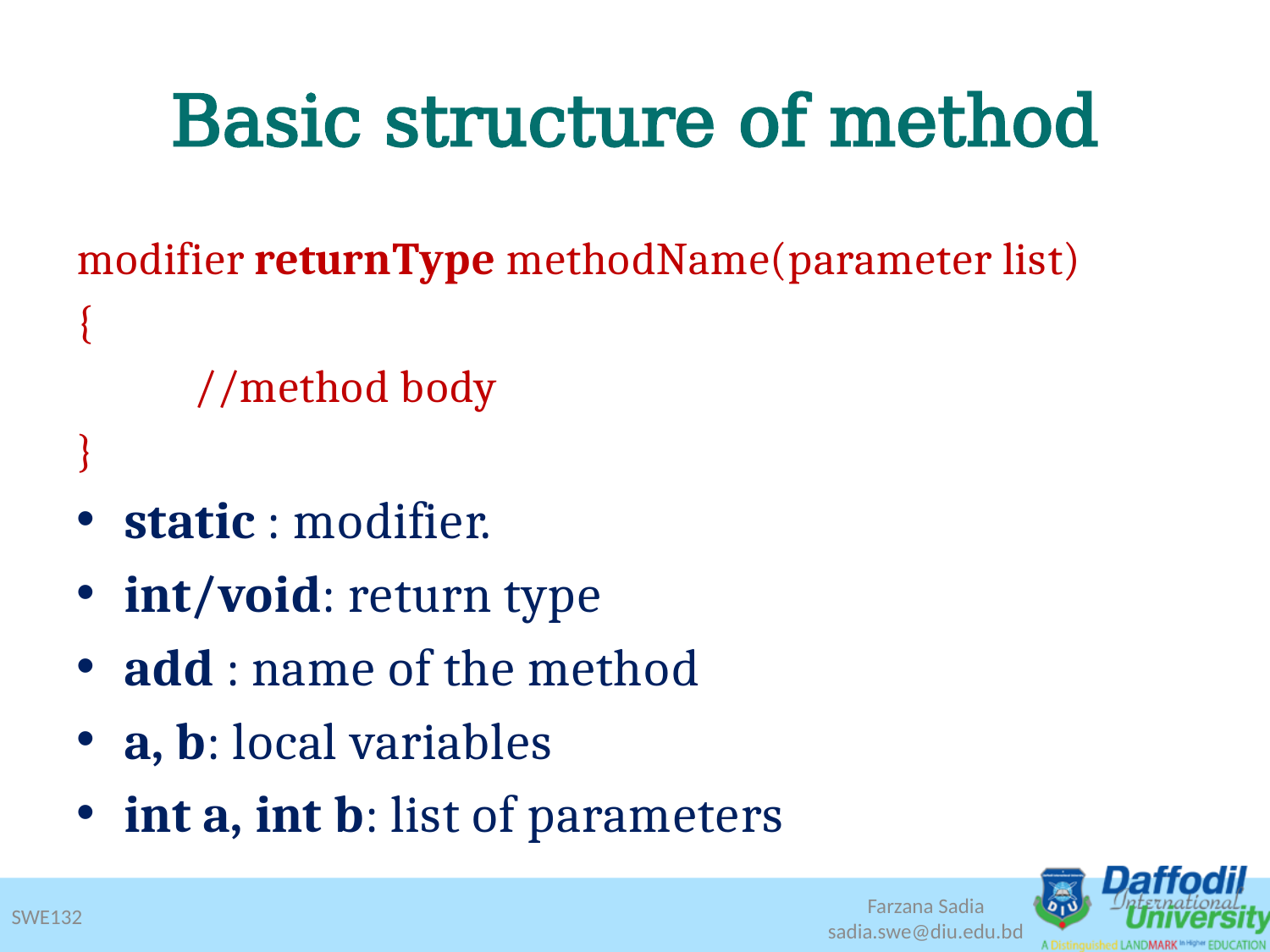

# Basic structure of method
modifier returnType methodName(parameter list)
{
	//method body
}
static : modifier.
int/void: return type
add : name of the method
a, b: local variables
int a, int b: list of parameters